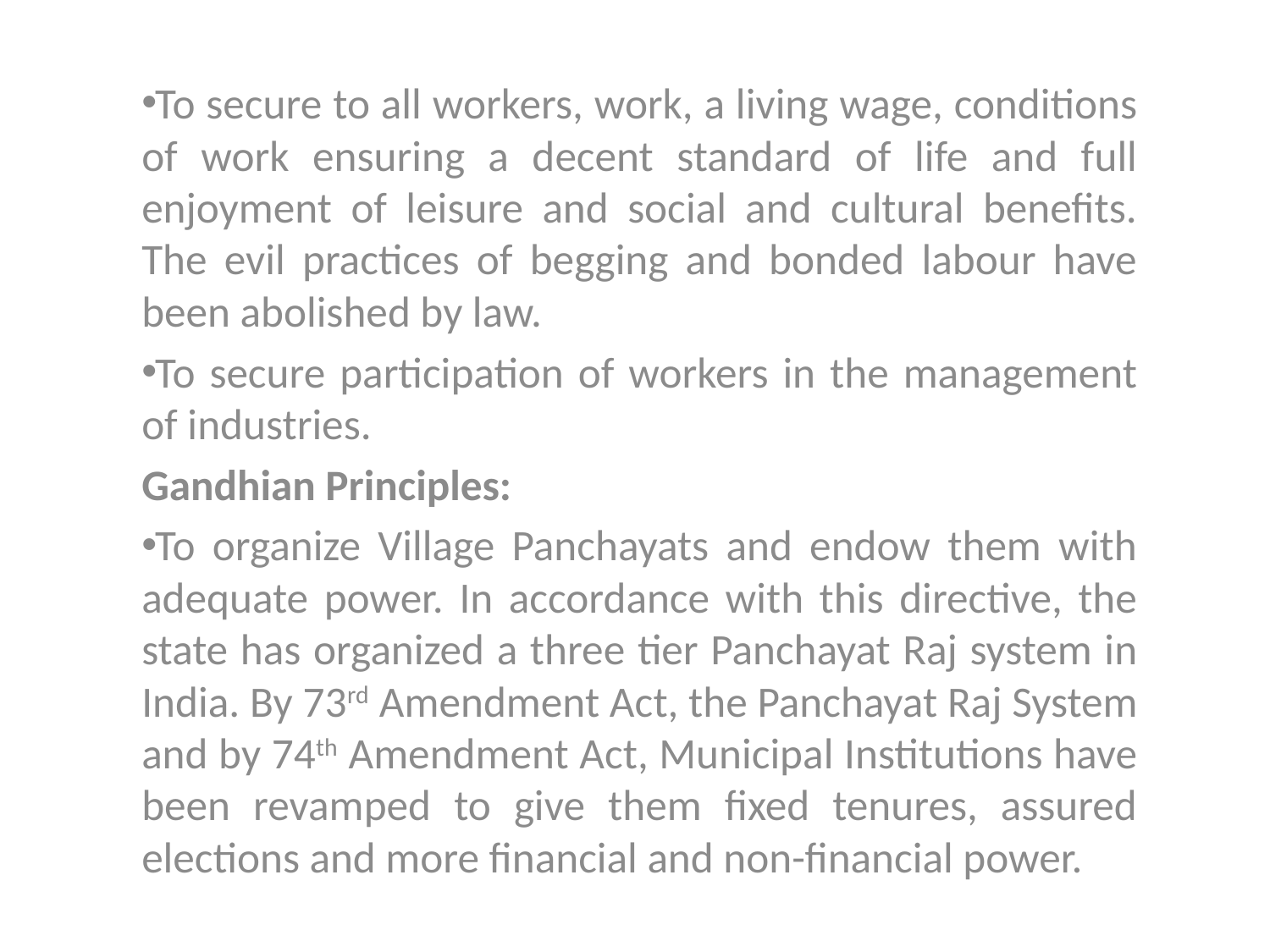

To secure to all workers, work, a living wage, conditions of work ensuring a decent standard of life and full enjoyment of leisure and social and cultural benefits. The evil practices of begging and bonded labour have been abolished by law.
To secure participation of workers in the management of industries.
Gandhian Principles:
To organize Village Panchayats and endow them with adequate power. In accordance with this directive, the state has organized a three tier Panchayat Raj system in India. By 73rd Amendment Act, the Panchayat Raj System and by 74th Amendment Act, Municipal Institutions have been revamped to give them fixed tenures, assured elections and more financial and non-financial power.